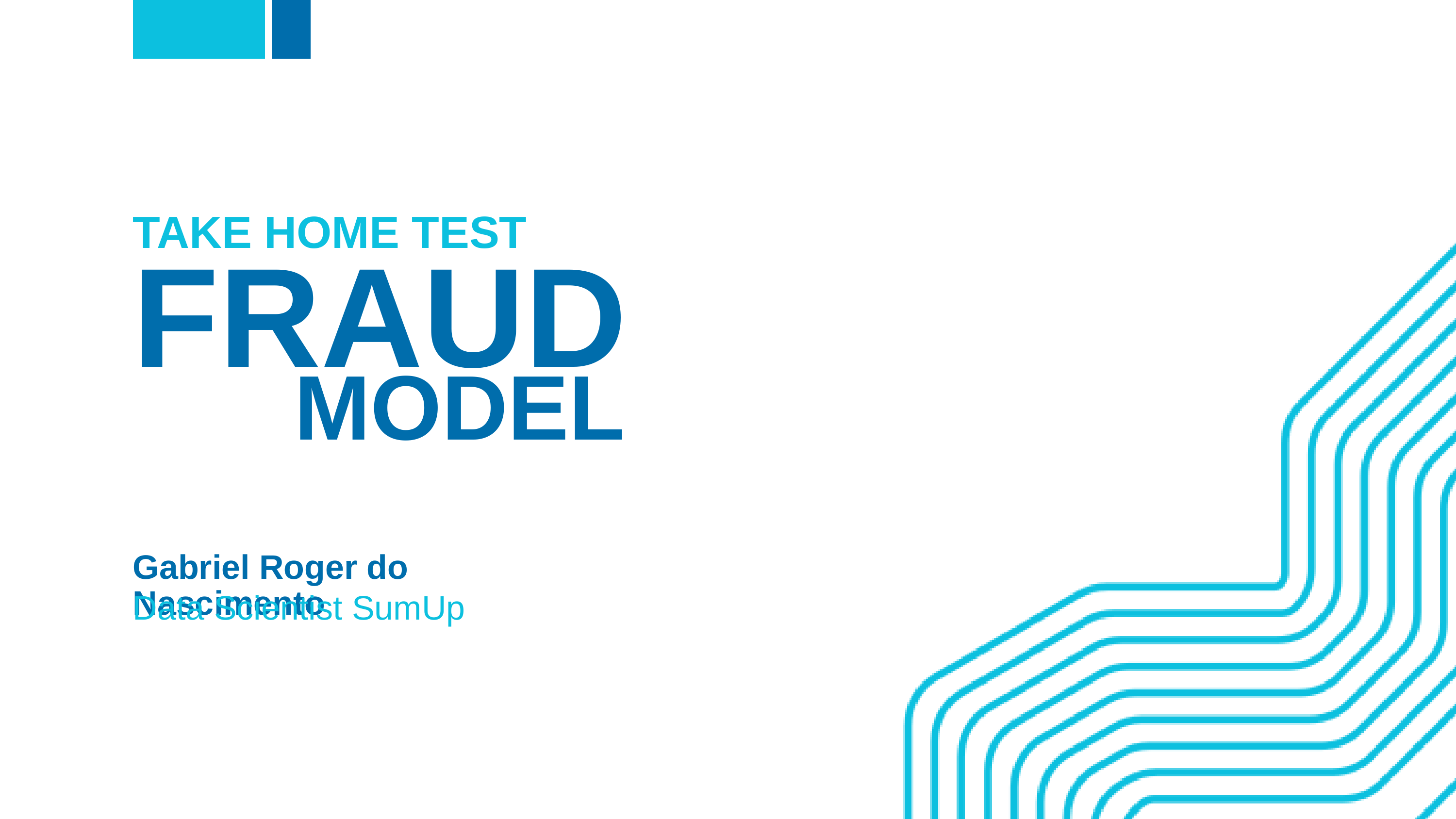

TAKE HOME TEST

FRAUD
MODEL
Gabriel Roger do Nascimento
Data Scientist SumUp